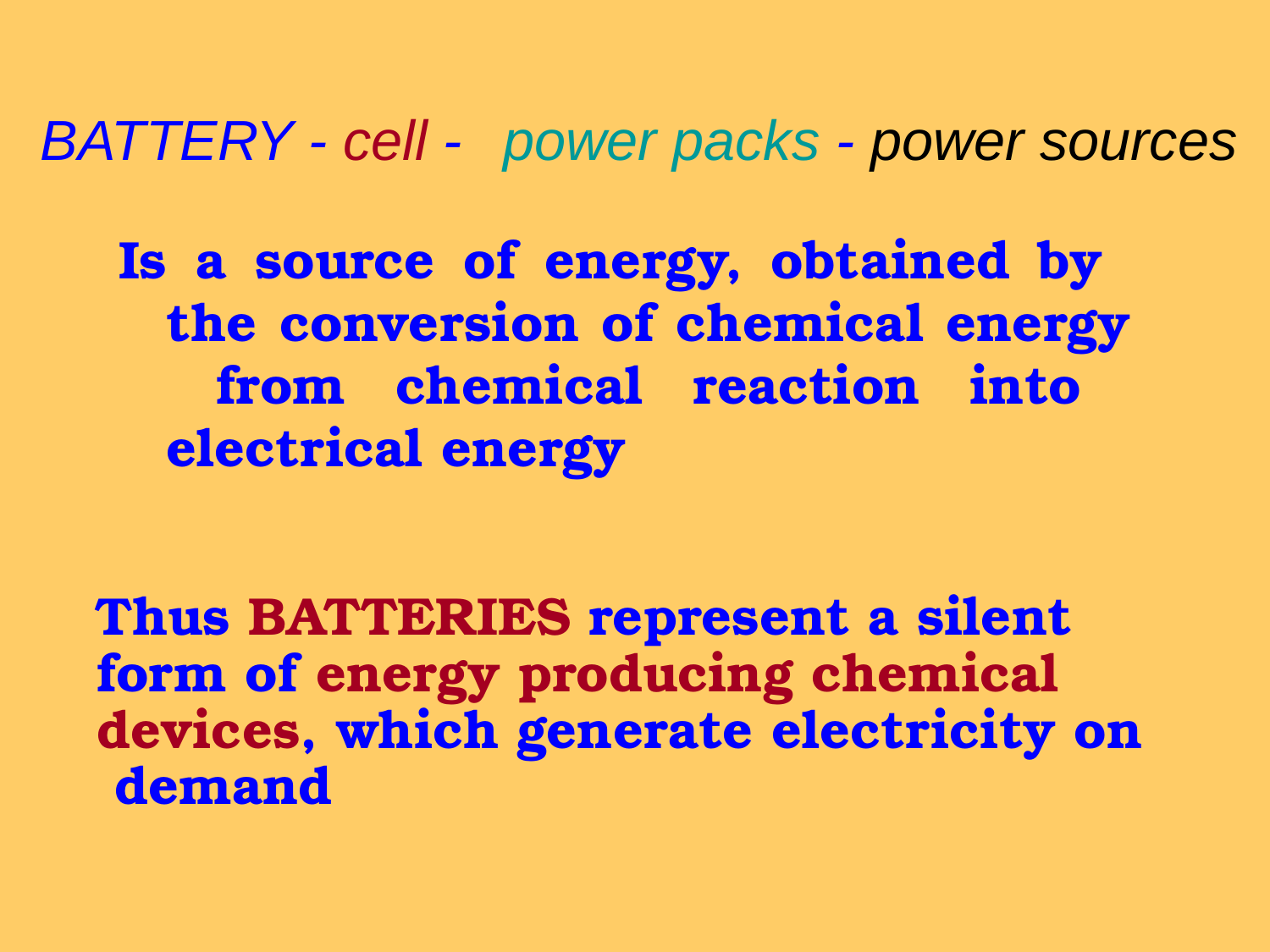

# BATTERY - cell -	power packs - power sources
Is a source of energy, obtained by  the conversion of chemical energy  from chemical reaction into  electrical energy

Thus BATTERIES represent a silent  form of energy producing chemical  devices, which generate electricity on  demand